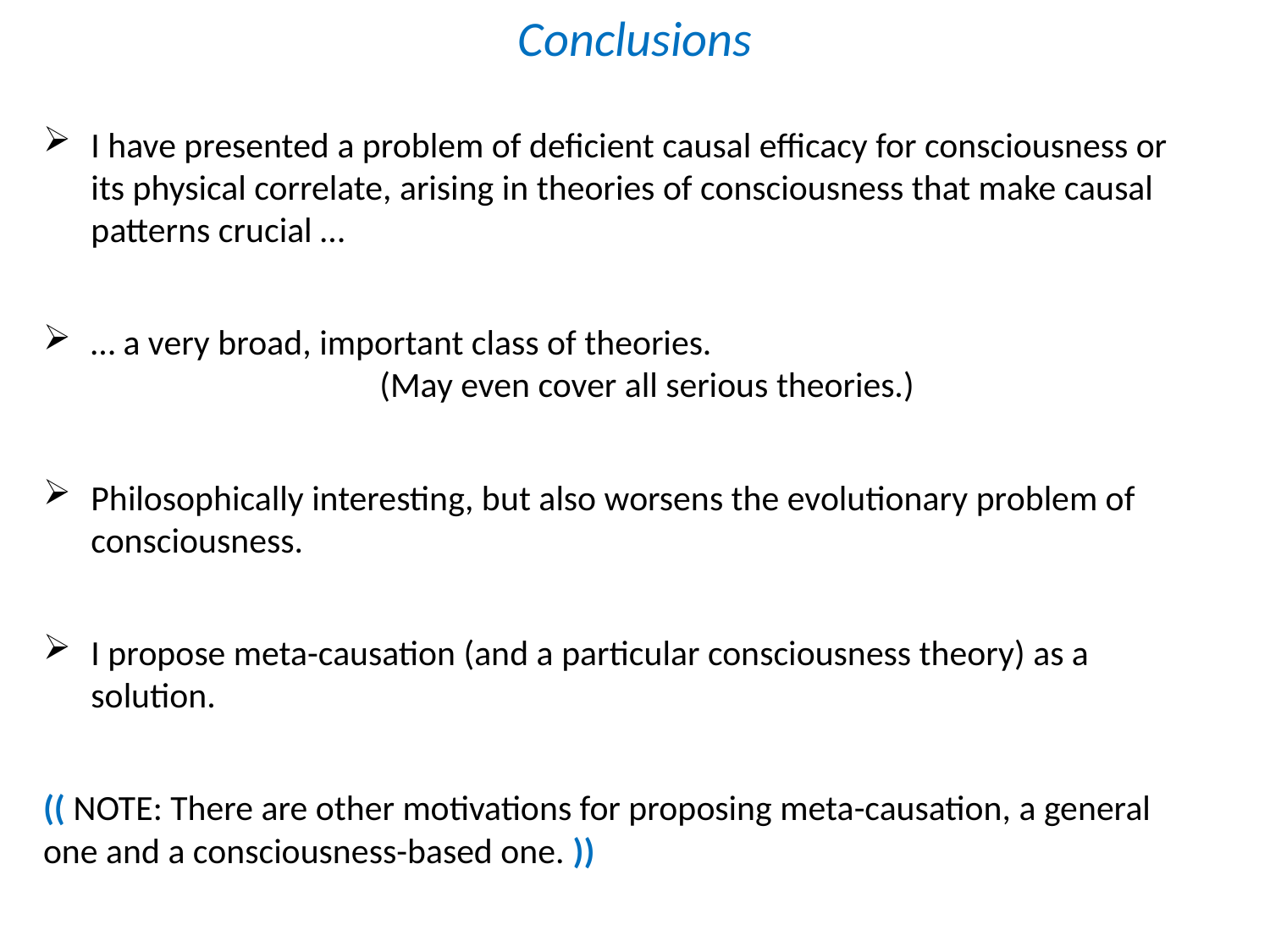

# Conclusions
I have presented a problem of deficient causal efficacy for consciousness or its physical correlate, arising in theories of consciousness that make causal patterns crucial …
… a very broad, important class of theories.
(May even cover all serious theories.)
Philosophically interesting, but also worsens the evolutionary problem of consciousness.
I propose meta-causation (and a particular consciousness theory) as a solution.
(( NOTE: There are other motivations for proposing meta-causation, a general one and a consciousness-based one. ))